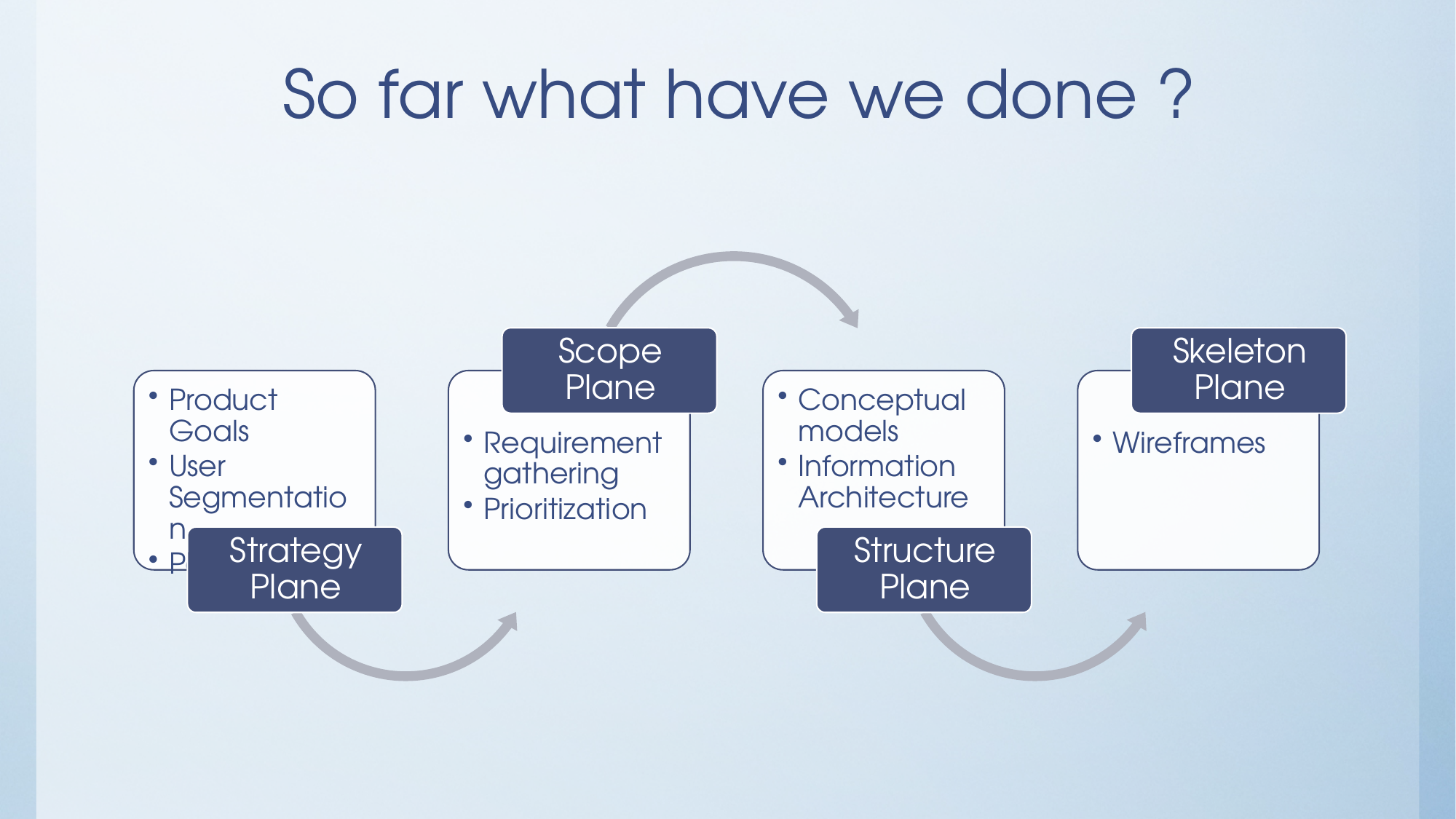

# So far what have we done ?
Product Goals
User Segmentation
Personas
Strategy Plane
Requirement gathering
Prioritization
Scope Plane
Conceptual models
Information Architecture
Structure Plane
Wireframes
Skeleton Plane